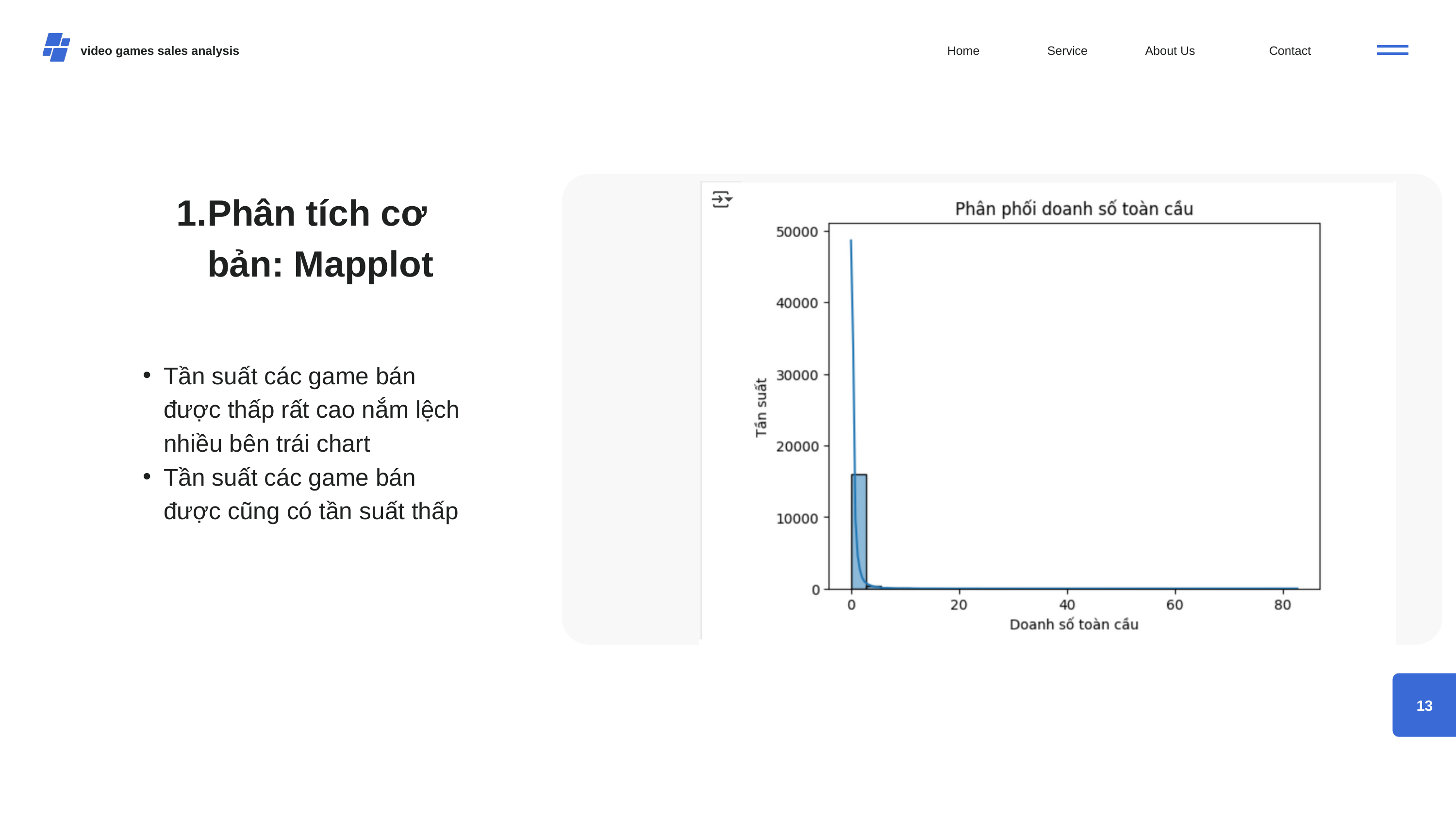

video games sales analysis
Home
Service
About Us
Contact

Phân tích cơ bản: Mapplot
Tần suất các game bán được thấp rất cao nắm lệch nhiều bên trái chart
Tần suất các game bán được cũng có tần suất thấp

13